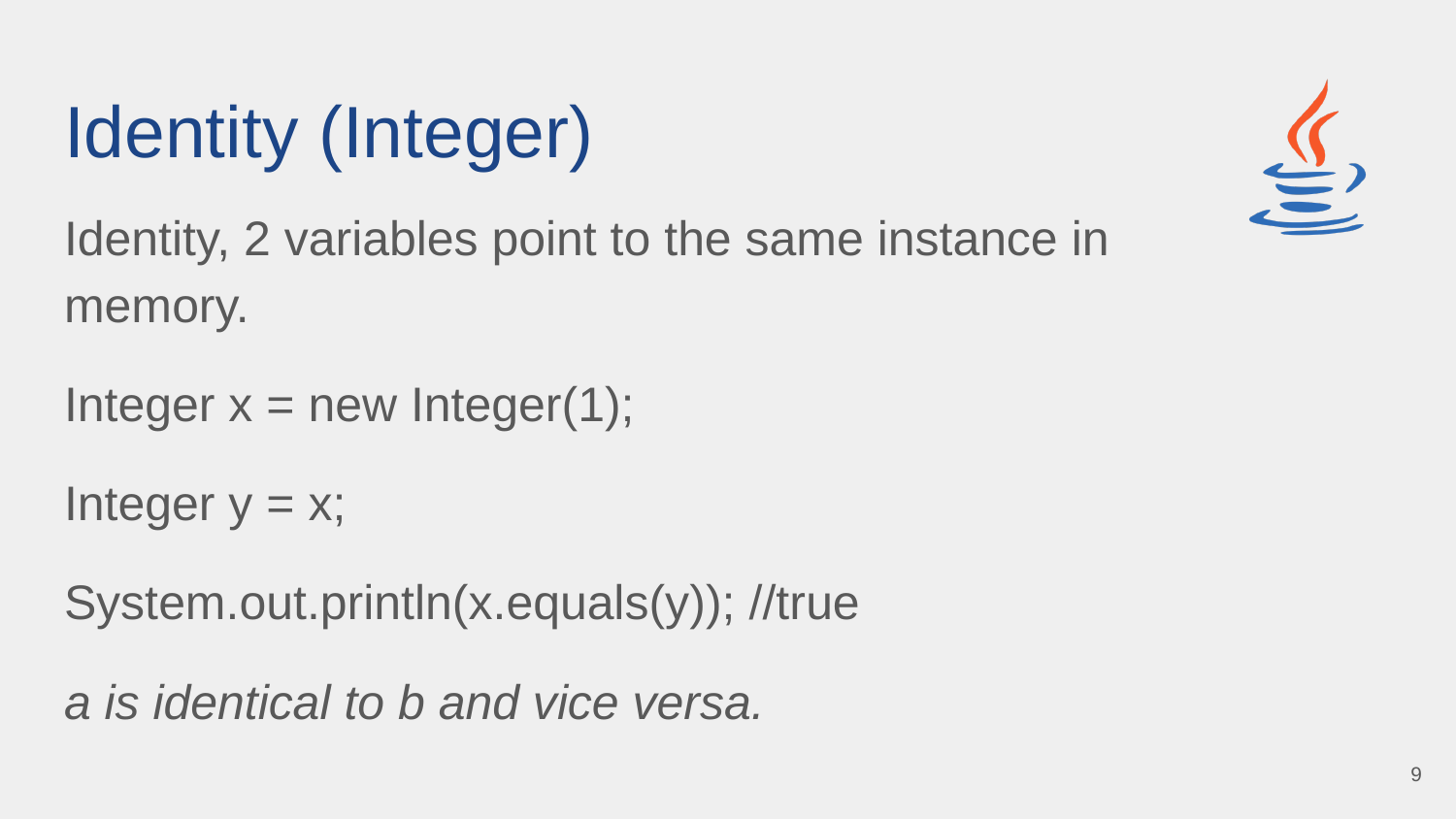

# Identity (Integer)
Identity, 2 variables point to the same instance in
memory.
Integer x = new Integer(1);
Integer y = x;
System.out.println(x.equals(y)); //true
a is identical to b and vice versa.
9